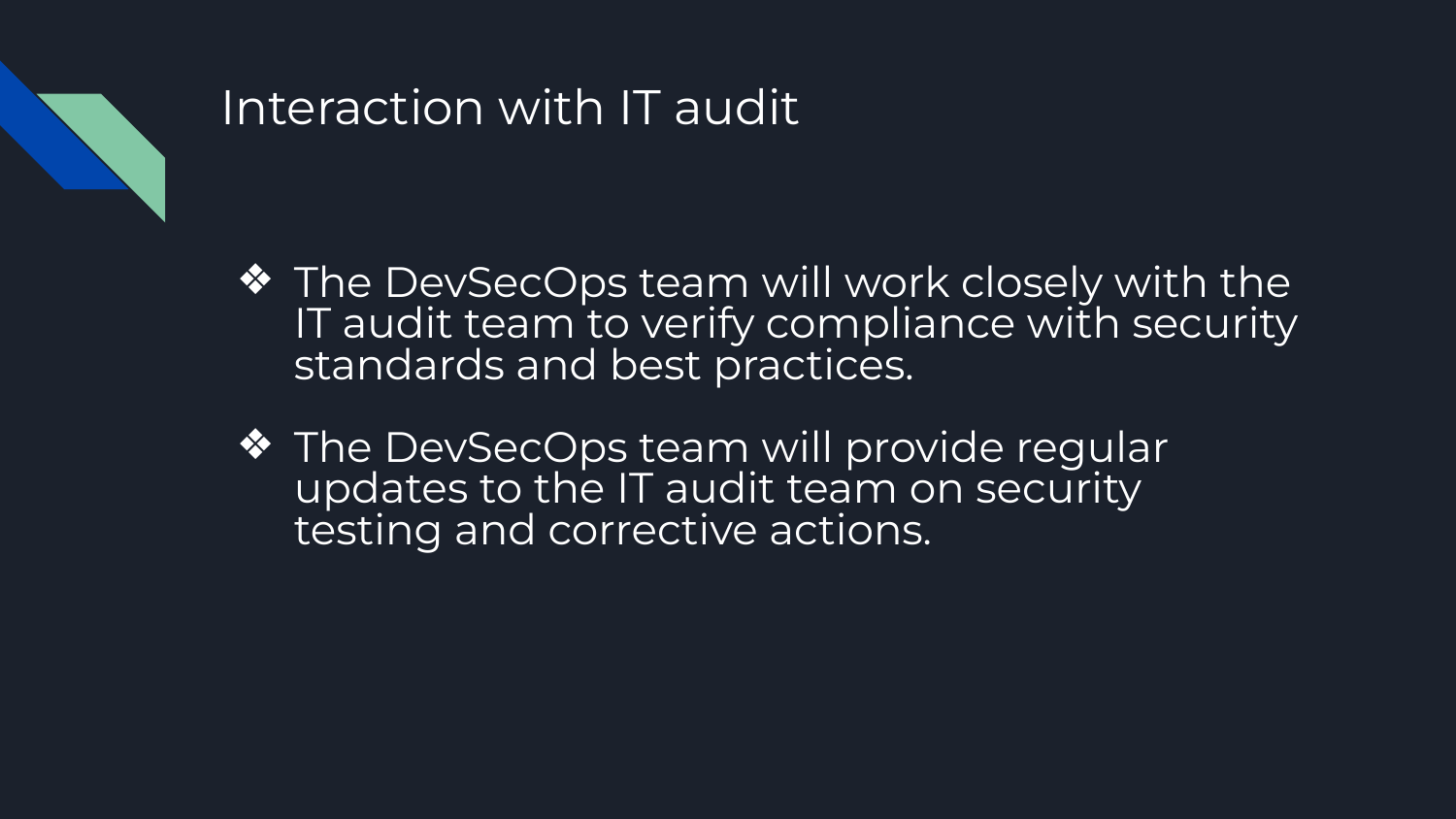

# Interaction with IT audit
The DevSecOps team will work closely with the IT audit team to verify compliance with security standards and best practices.

The DevSecOps team will provide regular updates to the IT audit team on security
testing and corrective actions.